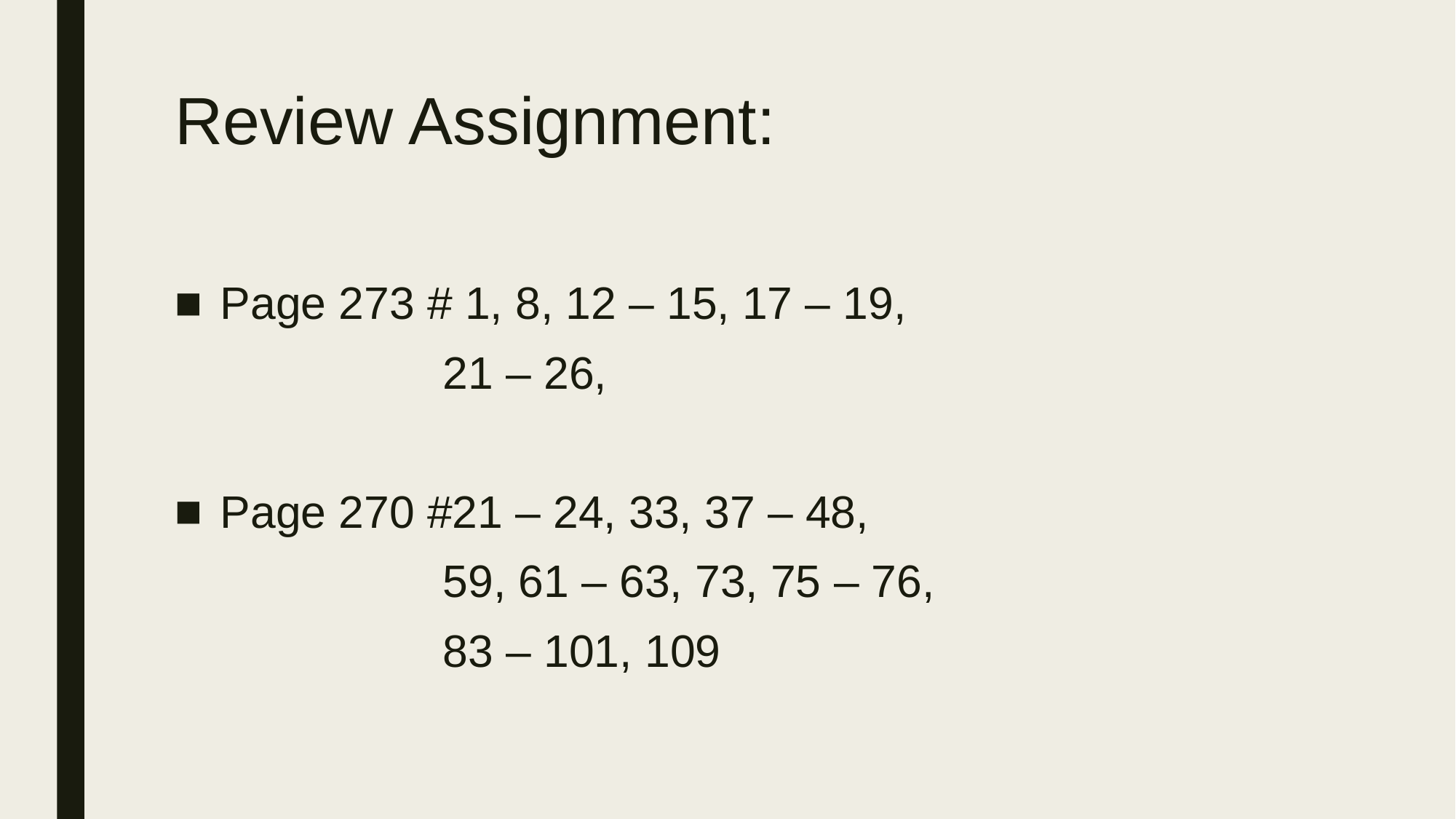

# Review Assignment:
Page 273 # 1, 8, 12 – 15, 17 – 19,
	  	    21 – 26,

Page 270 #21 – 24, 33, 37 – 48,
		    59, 61 – 63, 73, 75 – 76,
		    83 – 101, 109